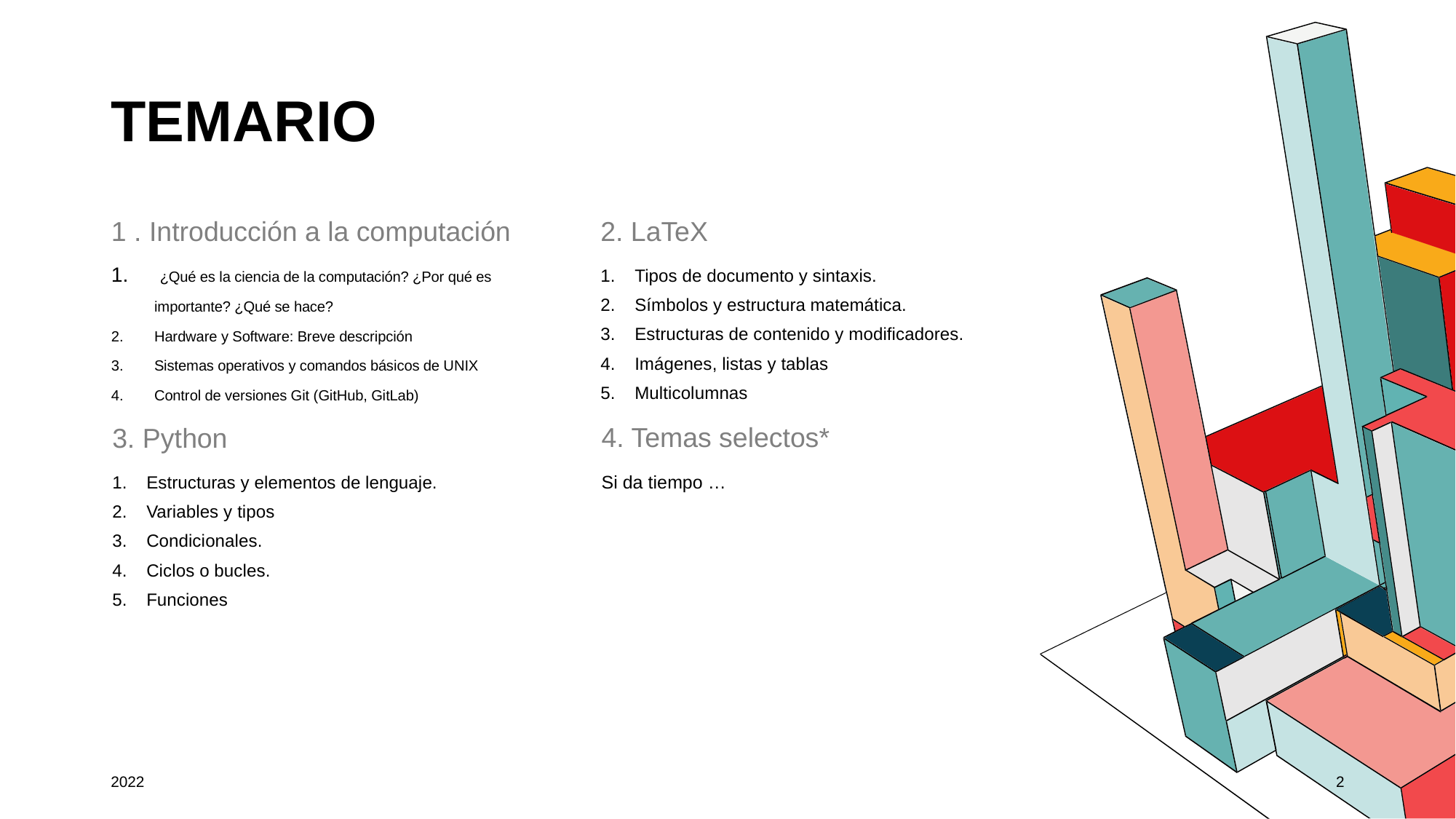

# Temario
2. LaTeX
1 . Introducción a la computación

Tipos de documento y sintaxis.
Símbolos y estructura matemática.
Estructuras de contenido y modificadores.
Imágenes, listas y tablas
Multicolumnas
 ¿Qué es la ciencia de la computación? ¿Por qué es importante? ¿Qué se hace?
Hardware y Software: Breve descripción
Sistemas operativos y comandos básicos de UNIX
Control de versiones Git (GitHub, GitLab)
4. Temas selectos*
3. Python
Si da tiempo …
Estructuras y elementos de lenguaje.
Variables y tipos
Condicionales.
Ciclos o bucles.
Funciones
2022
2